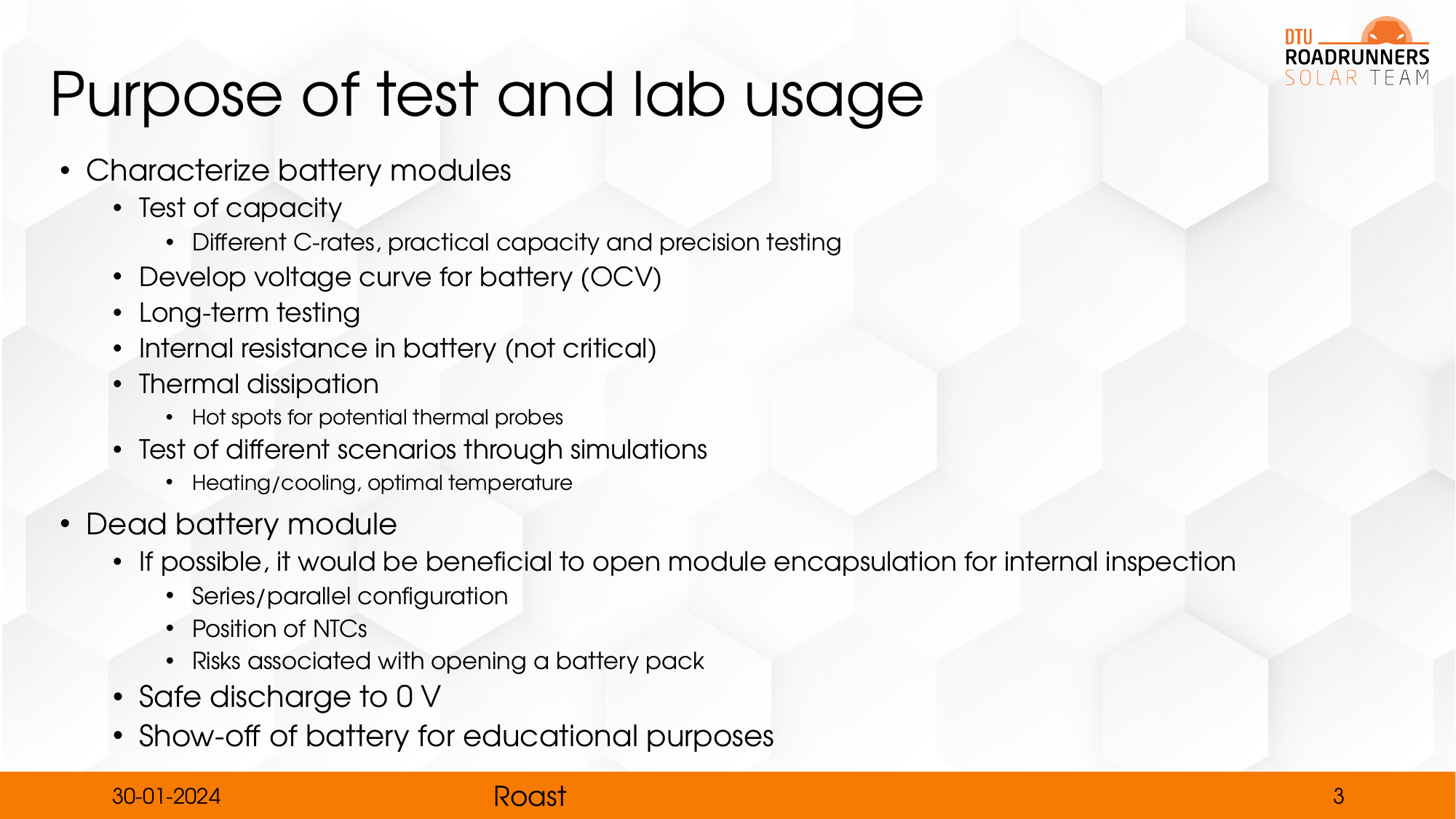

# Purpose of test and lab usage
Characterize battery modules
Test of capacity
Different C-rates, practical capacity and precision testing
Develop voltage curve for battery (OCV)
Long-term testing
Internal resistance in battery (not critical)
Thermal dissipation
Hot spots for potential thermal probes
Test of different scenarios through simulations
Heating/cooling, optimal temperature
Dead battery module
If possible, it would be beneficial to open module encapsulation for internal inspection
Series/parallel configuration
Position of NTCs
Risks associated with opening a battery pack
Safe discharge to 0 V
Show-off of battery for educational purposes
3
30-01-2024
Roast